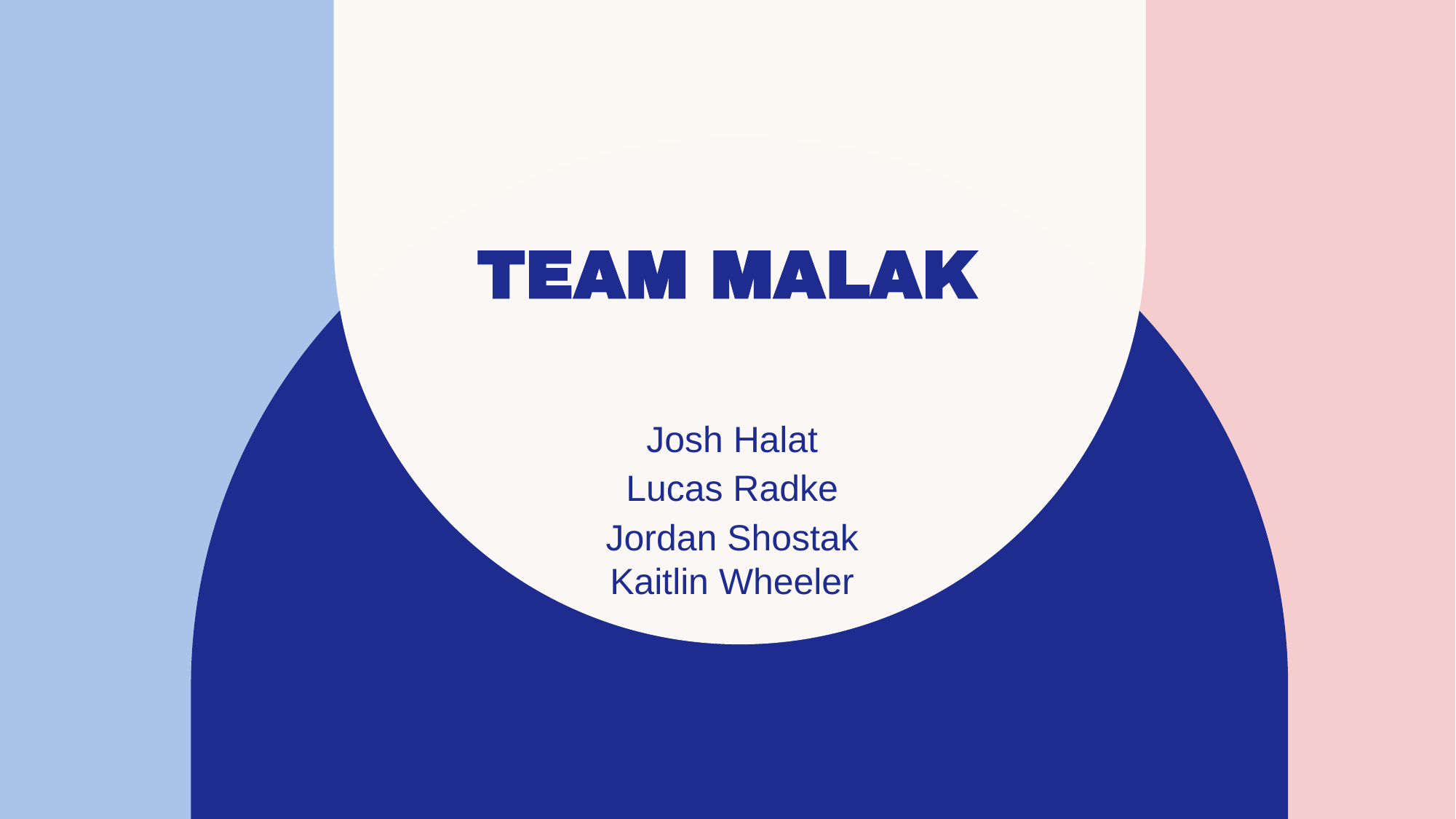

# Team Malak
Josh Halat
Lucas Radke
Jordan Shostak
Kaitlin Wheeler